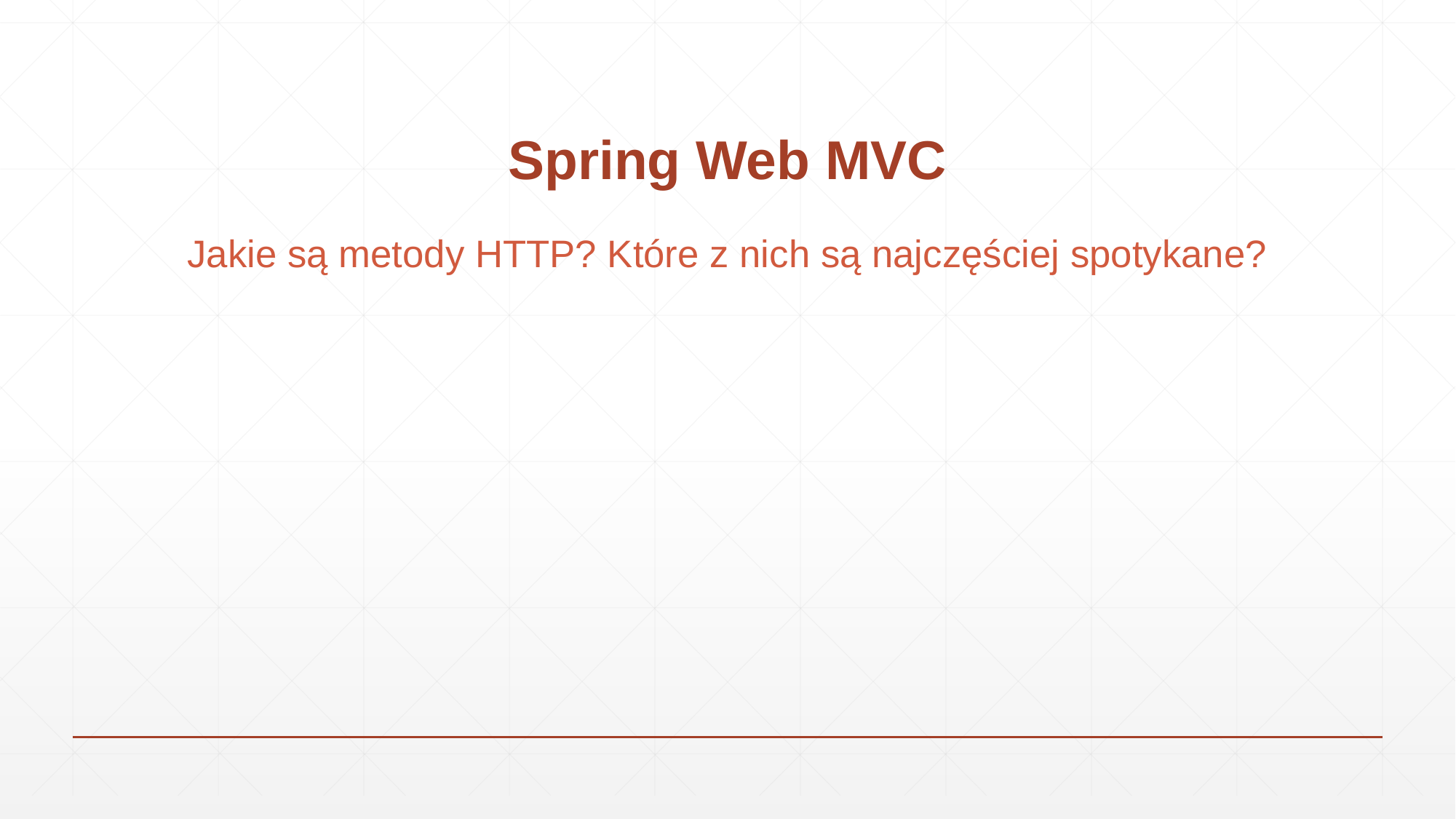

# Spring Web MVC
Jakie są metody HTTP? Które z nich są najczęściej spotykane?